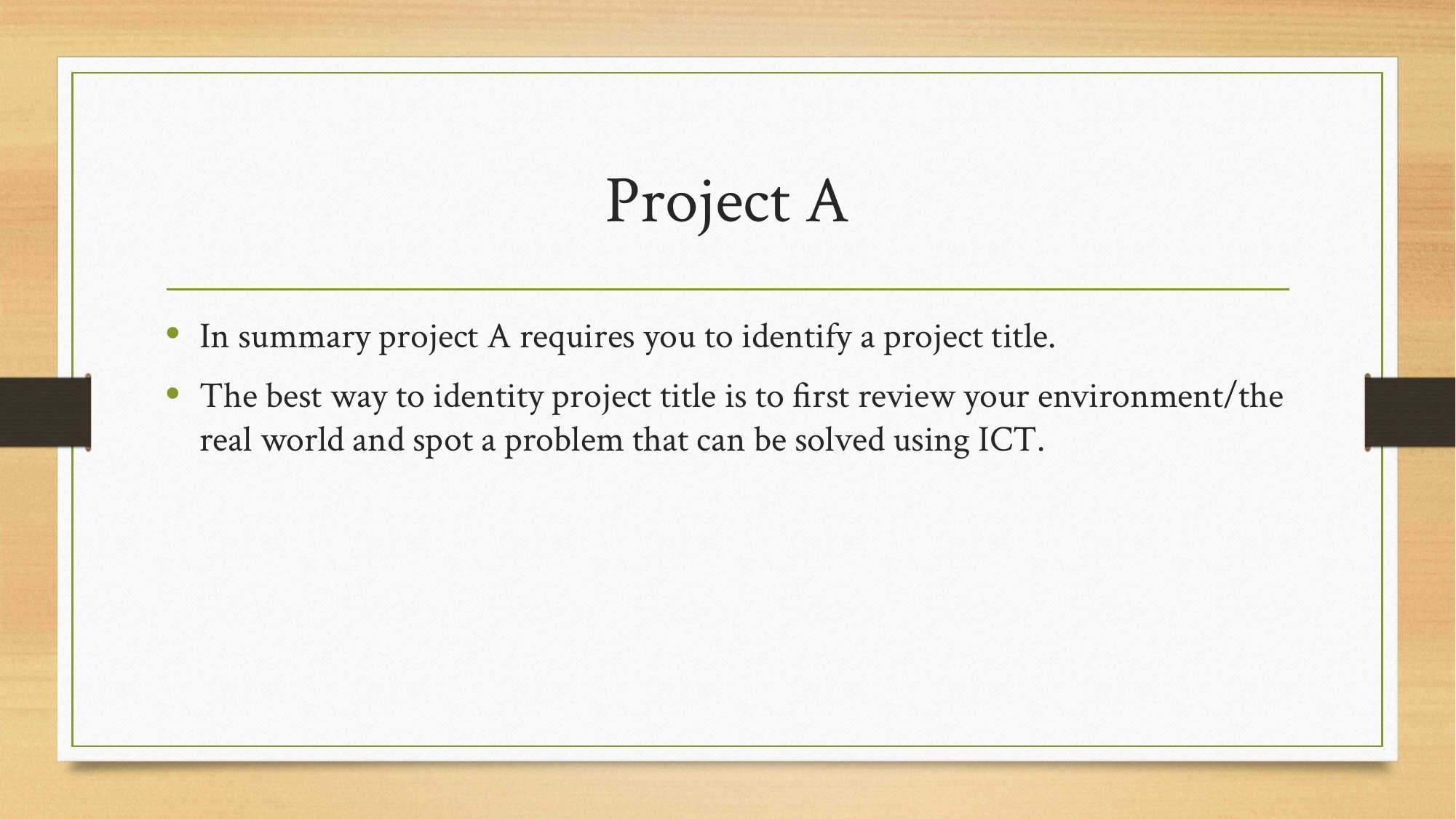

# Project A
In summary project A requires you to identify a project title.
The best way to identity project title is to first review your environment/the real world and spot a problem that can be solved using ICT.